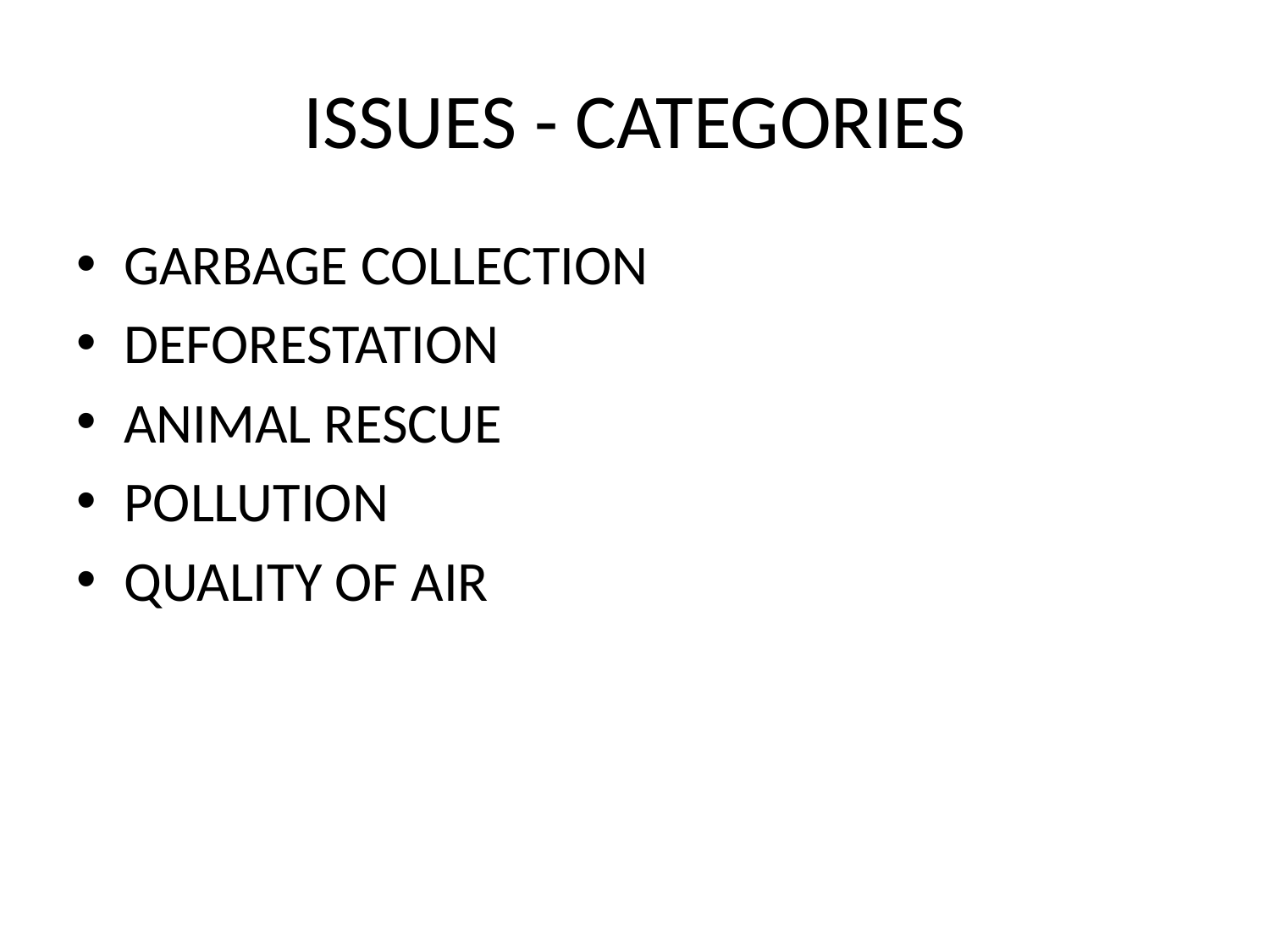

# ISSUES - CATEGORIES
GARBAGE COLLECTION
DEFORESTATION
ANIMAL RESCUE
POLLUTION
QUALITY OF AIR